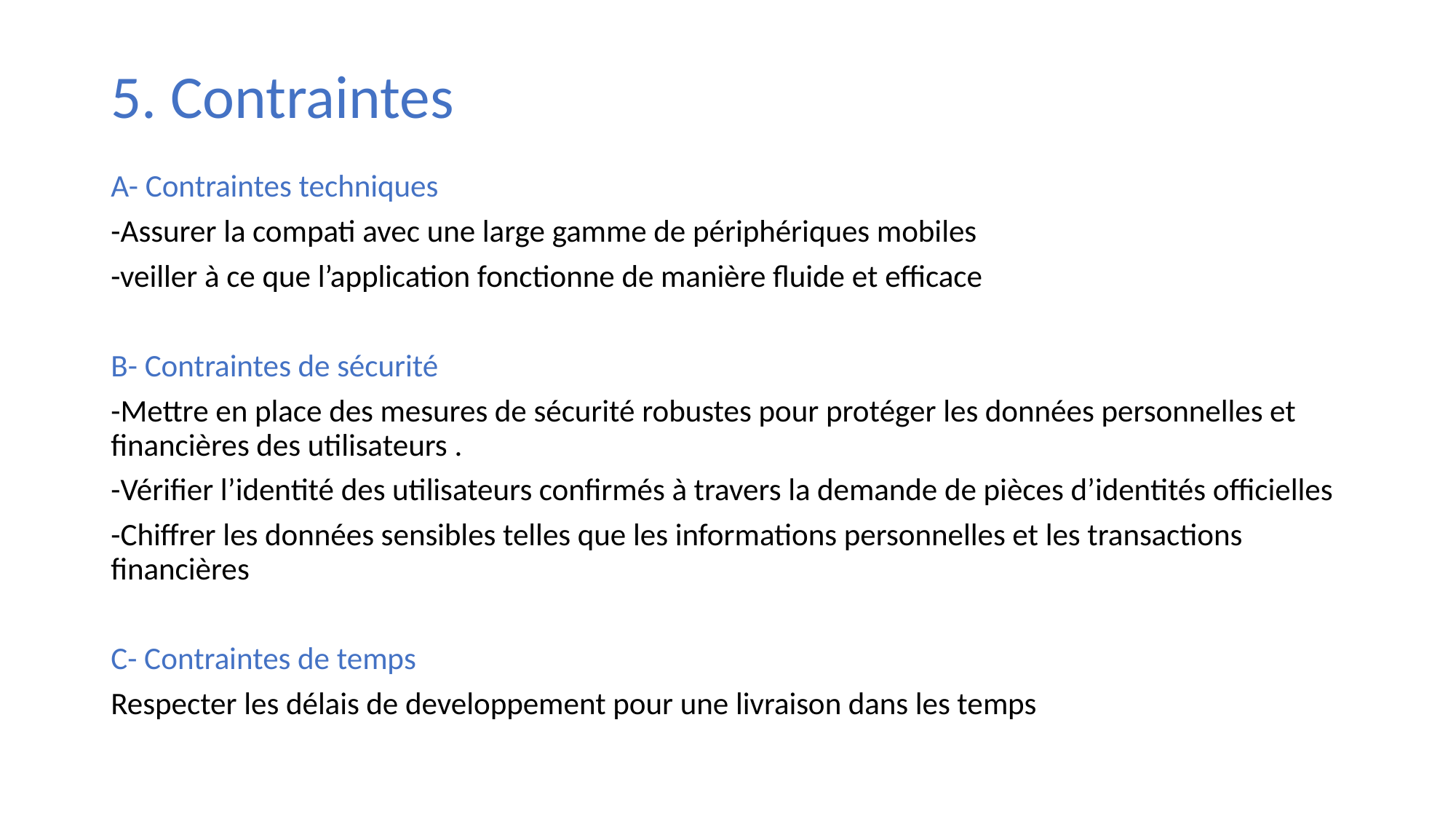

# 5. Contraintes
A- Contraintes techniques
-Assurer la compati avec une large gamme de périphériques mobiles
-veiller à ce que l’application fonctionne de manière fluide et efficace

B- Contraintes de sécurité
-Mettre en place des mesures de sécurité robustes pour protéger les données personnelles et financières des utilisateurs .
-Vérifier l’identité des utilisateurs confirmés à travers la demande de pièces d’identités officielles
-Chiffrer les données sensibles telles que les informations personnelles et les transactions financières

C- Contraintes de temps
Respecter les délais de developpement pour une livraison dans les temps